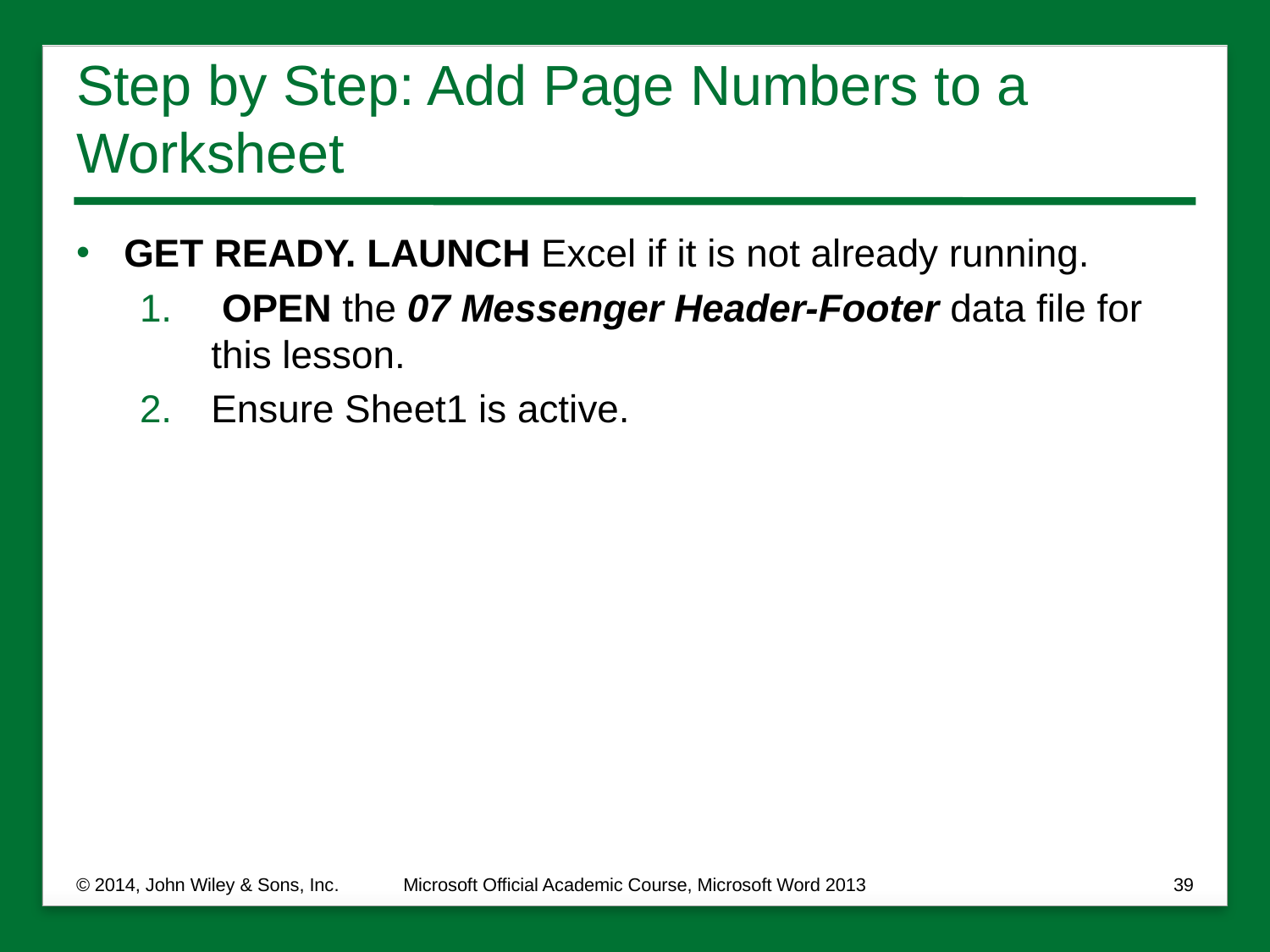

# Step by Step: Add Page Numbers to a Worksheet
GET READY. LAUNCH Excel if it is not already running.
 OPEN the 07 Messenger Header-Footer data file for this lesson.
Ensure Sheet1 is active.
© 2014, John Wiley & Sons, Inc.
Microsoft Official Academic Course, Microsoft Word 2013
39